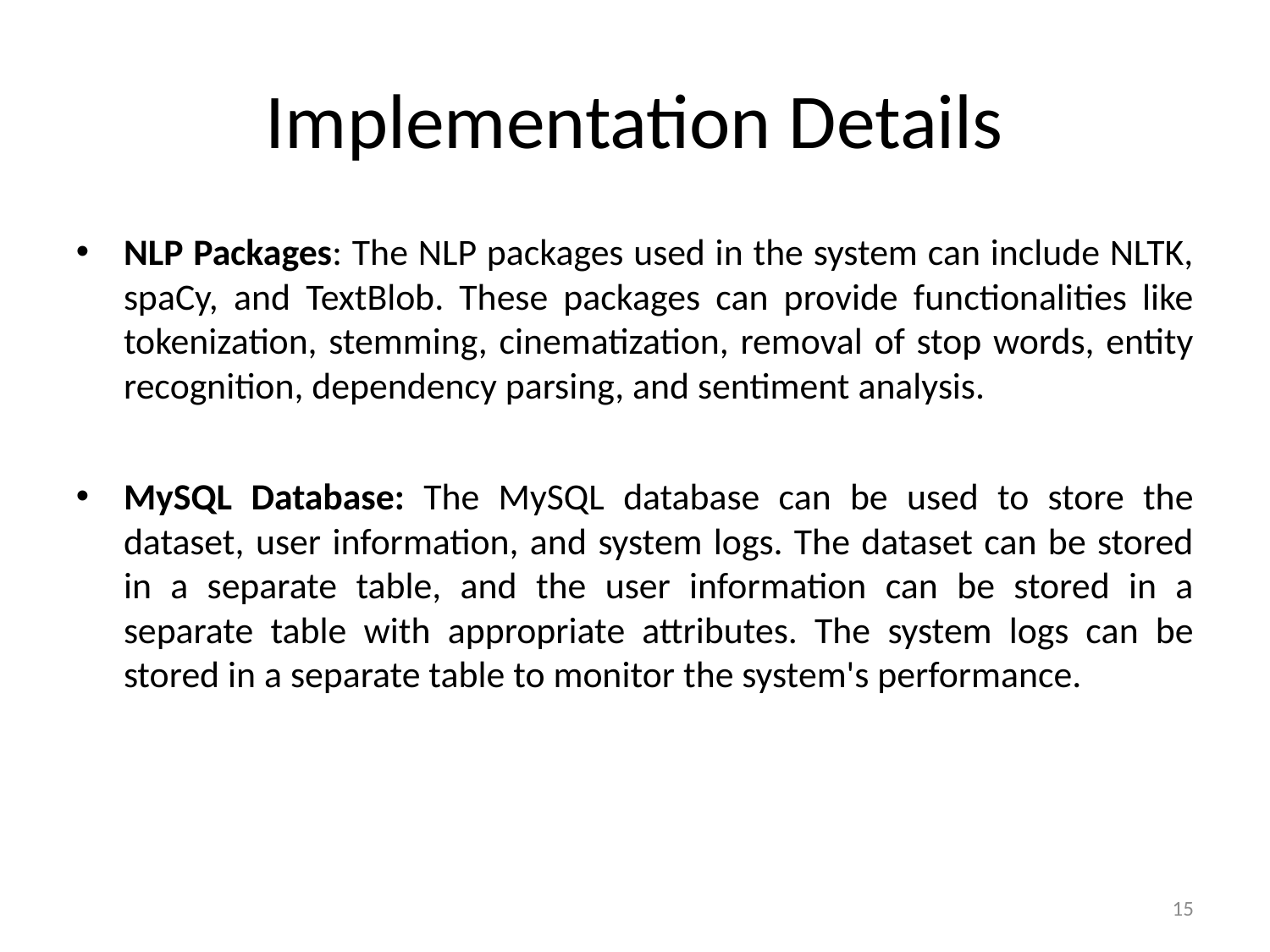

# Implementation Details
NLP Packages: The NLP packages used in the system can include NLTK, spaCy, and TextBlob. These packages can provide functionalities like tokenization, stemming, cinematization, removal of stop words, entity recognition, dependency parsing, and sentiment analysis.

MySQL Database: The MySQL database can be used to store the dataset, user information, and system logs. The dataset can be stored in a separate table, and the user information can be stored in a separate table with appropriate attributes. The system logs can be stored in a separate table to monitor the system's performance.
15